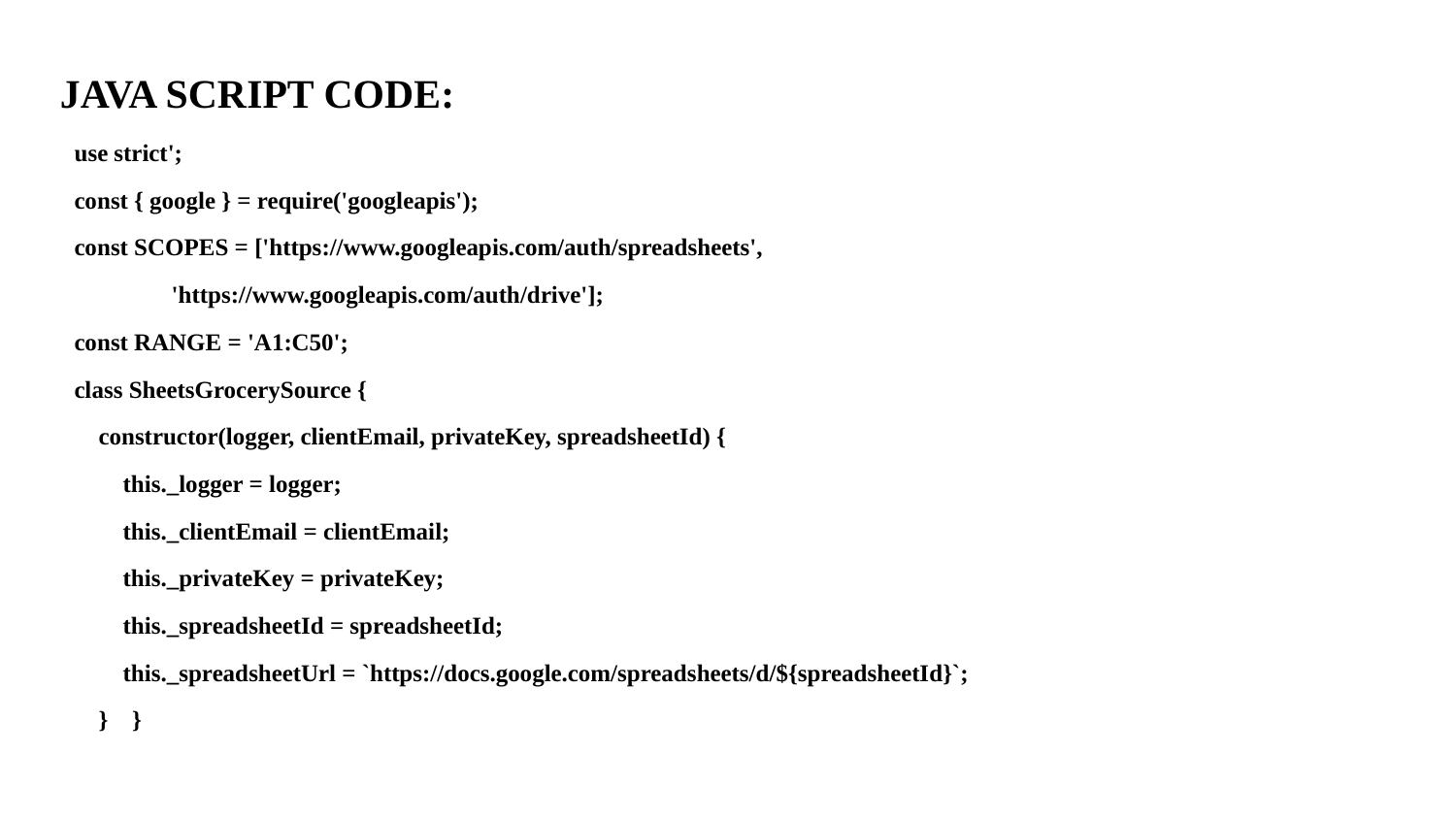

# JAVA SCRIPT CODE:
use strict';
const { google } = require('googleapis');
const SCOPES = ['https://www.googleapis.com/auth/spreadsheets',
                'https://www.googleapis.com/auth/drive'];
const RANGE = 'A1:C50';
class SheetsGrocerySource {
    constructor(logger, clientEmail, privateKey, spreadsheetId) {
        this._logger = logger;
        this._clientEmail = clientEmail;
        this._privateKey = privateKey;
        this._spreadsheetId = spreadsheetId;
        this._spreadsheetUrl = `https://docs.google.com/spreadsheets/d/${spreadsheetId}`;
    }    }